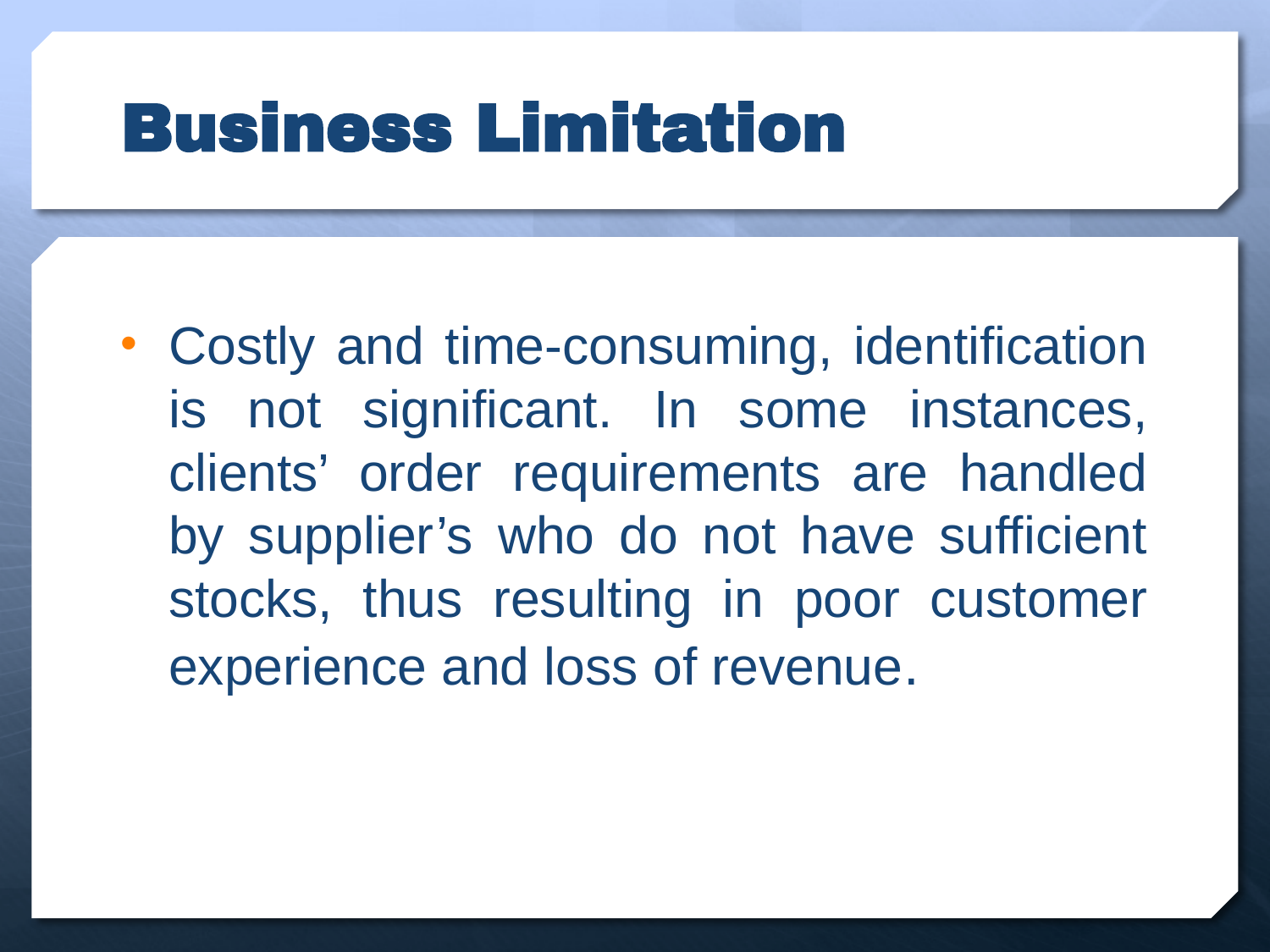

# Business Limitation
Costly and time-consuming, identification is not significant. In some instances, clients’ order requirements are handled by supplier’s who do not have sufficient stocks, thus resulting in poor customer experience and loss of revenue.